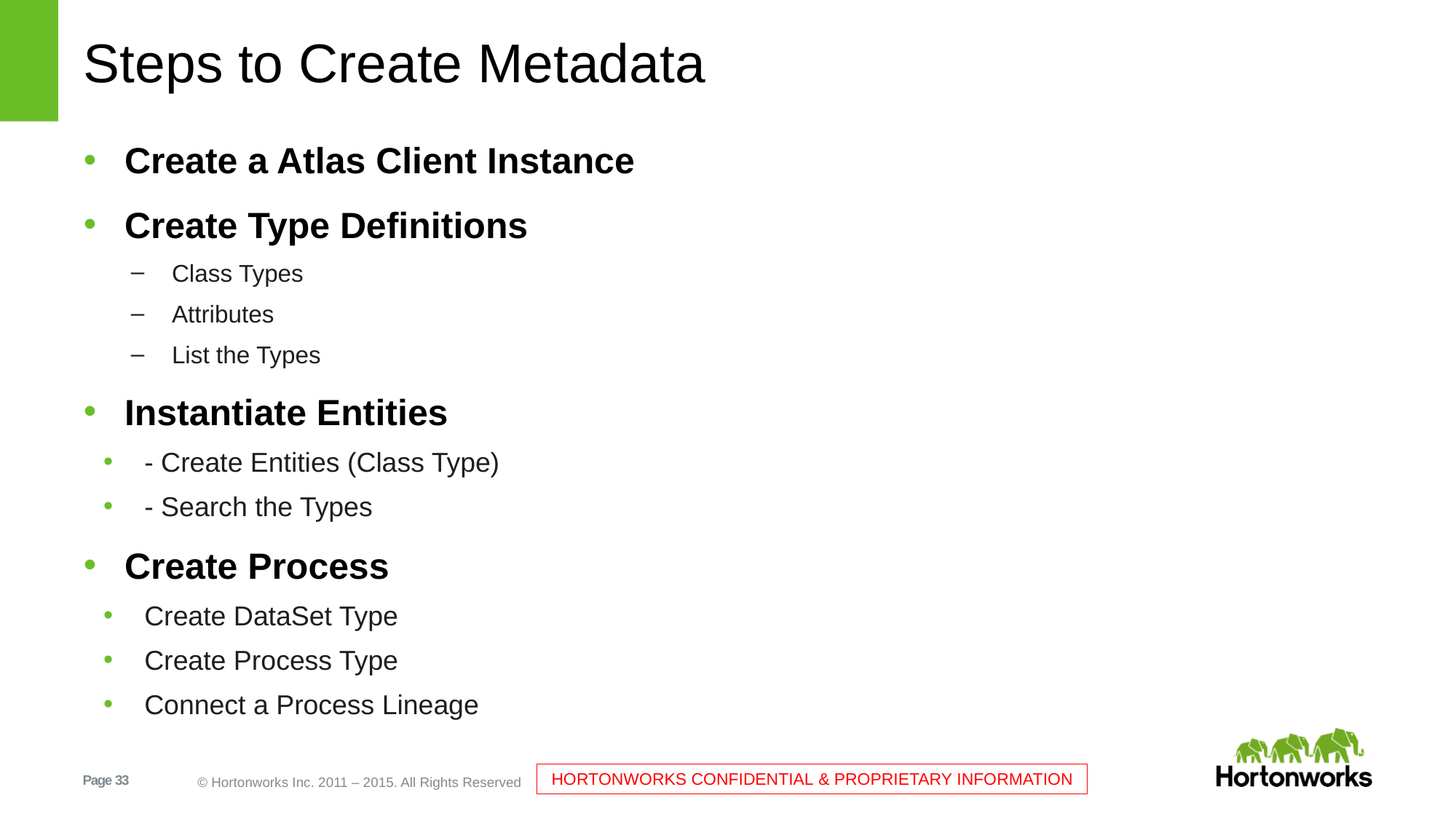

# Steps to Create Metadata
Create a Atlas Client Instance
Create Type Definitions
Class Types
Attributes
List the Types
Instantiate Entities
- Create Entities (Class Type)
- Search the Types
Create Process
Create DataSet Type
Create Process Type
Connect a Process Lineage